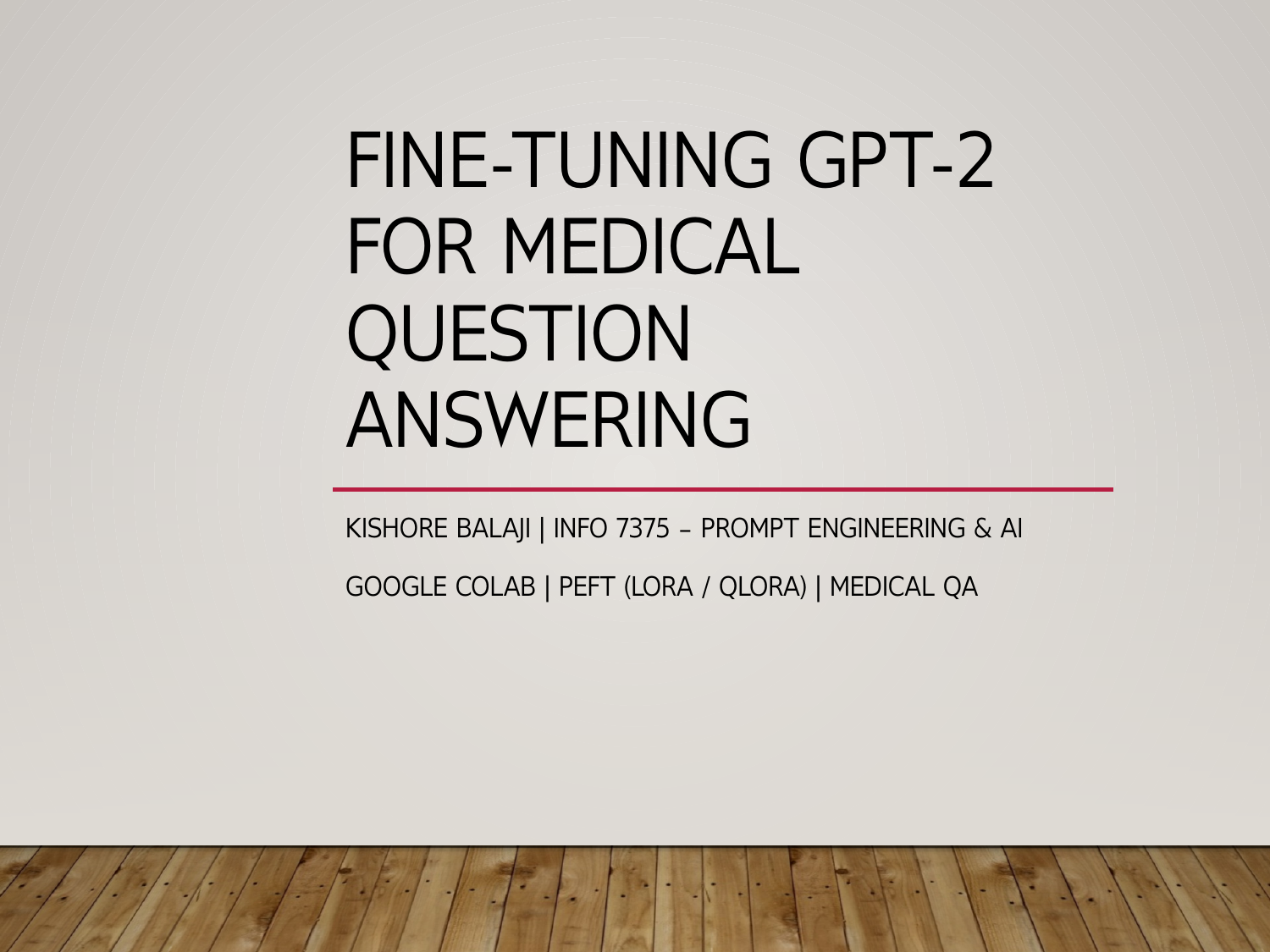

# Fine-Tuning GPT-2 for Medical Question Answering
Kishore Balaji | INFO 7375 – Prompt Engineering & AI
Google Colab | PEFT (LoRA / QLoRA) | Medical QA